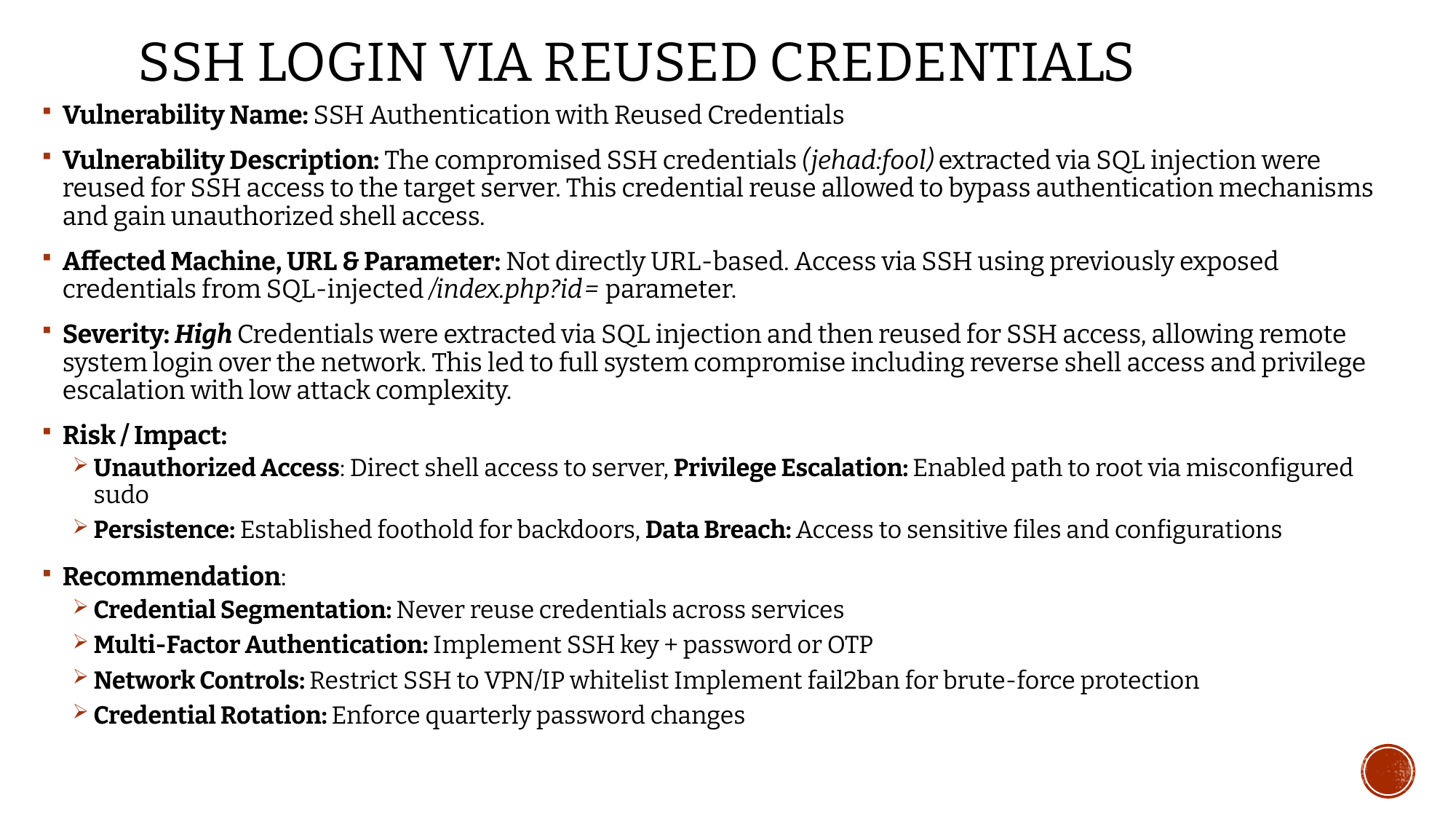

# SSH Login via Reused Credentials
Vulnerability Name: SSH Authentication with Reused Credentials
Vulnerability Description: The compromised SSH credentials (jehad:fool) extracted via SQL injection were reused for SSH access to the target server. This credential reuse allowed to bypass authentication mechanisms and gain unauthorized shell access.
Affected Machine, URL & Parameter: Not directly URL-based. Access via SSH using previously exposed credentials from SQL-injected /index.php?id= parameter.
Severity: High Credentials were extracted via SQL injection and then reused for SSH access, allowing remote system login over the network. This led to full system compromise including reverse shell access and privilege escalation with low attack complexity.
Risk / Impact:
Unauthorized Access: Direct shell access to server, Privilege Escalation: Enabled path to root via misconfigured sudo
Persistence: Established foothold for backdoors, Data Breach: Access to sensitive files and configurations
Recommendation:
Credential Segmentation: Never reuse credentials across services
Multi-Factor Authentication: Implement SSH key + password or OTP
Network Controls: Restrict SSH to VPN/IP whitelist Implement fail2ban for brute-force protection
Credential Rotation: Enforce quarterly password changes